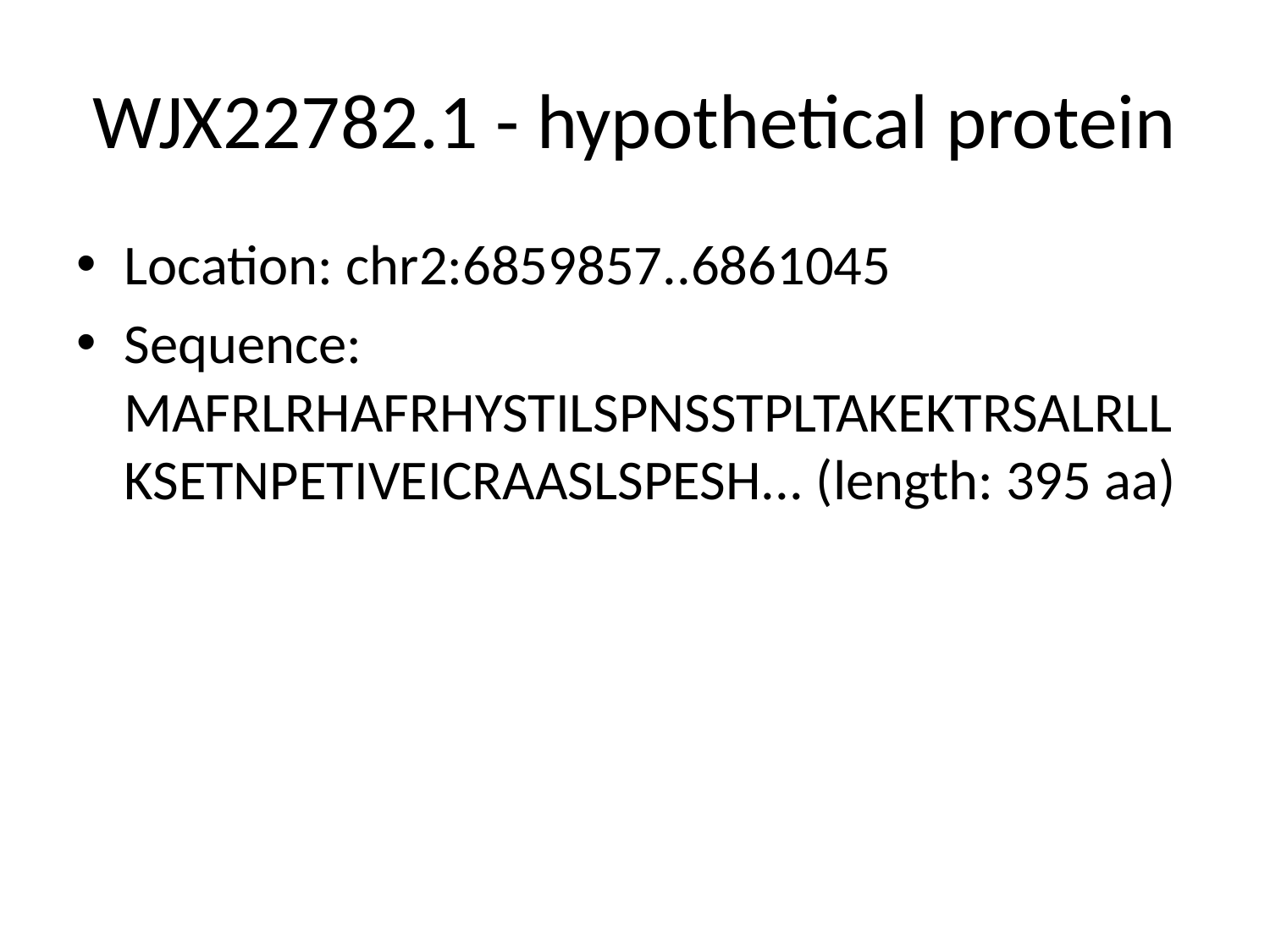

# WJX22782.1 - hypothetical protein
Location: chr2:6859857..6861045
Sequence: MAFRLRHAFRHYSTILSPNSSTPLTAKEKTRSALRLLKSETNPETIVEICRAASLSPESH... (length: 395 aa)